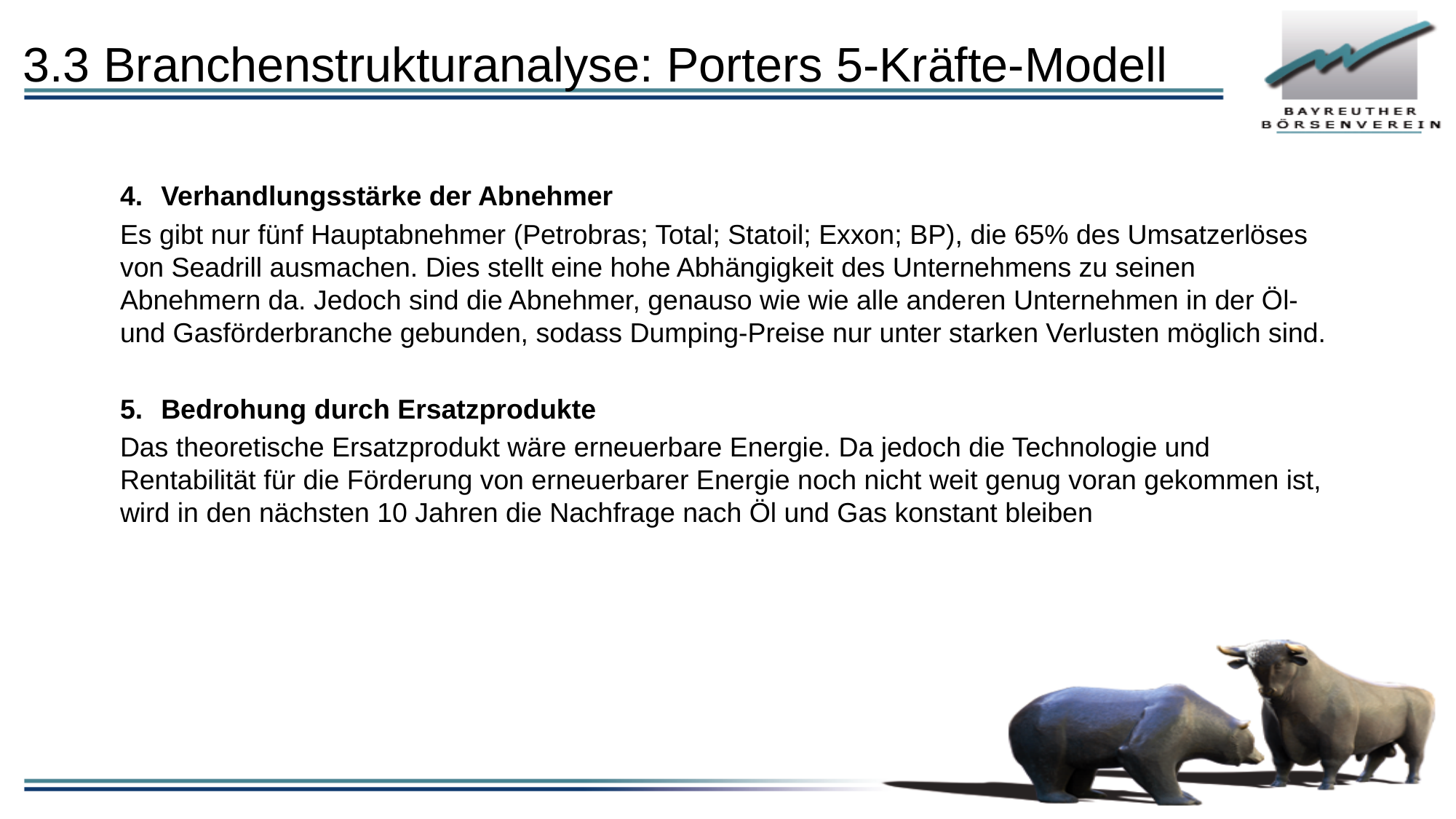

# 3.3 Branchenstrukturanalyse: Porters 5-Kräfte-Modell
Verhandlungsstärke der Abnehmer
Es gibt nur fünf Hauptabnehmer (Petrobras; Total; Statoil; Exxon; BP), die 65% des Umsatzerlöses von Seadrill ausmachen. Dies stellt eine hohe Abhängigkeit des Unternehmens zu seinen Abnehmern da. Jedoch sind die Abnehmer, genauso wie wie alle anderen Unternehmen in der Öl- und Gasförderbranche gebunden, sodass Dumping-Preise nur unter starken Verlusten möglich sind.

Bedrohung durch Ersatzprodukte
Das theoretische Ersatzprodukt wäre erneuerbare Energie. Da jedoch die Technologie und Rentabilität für die Förderung von erneuerbarer Energie noch nicht weit genug voran gekommen ist, wird in den nächsten 10 Jahren die Nachfrage nach Öl und Gas konstant bleiben